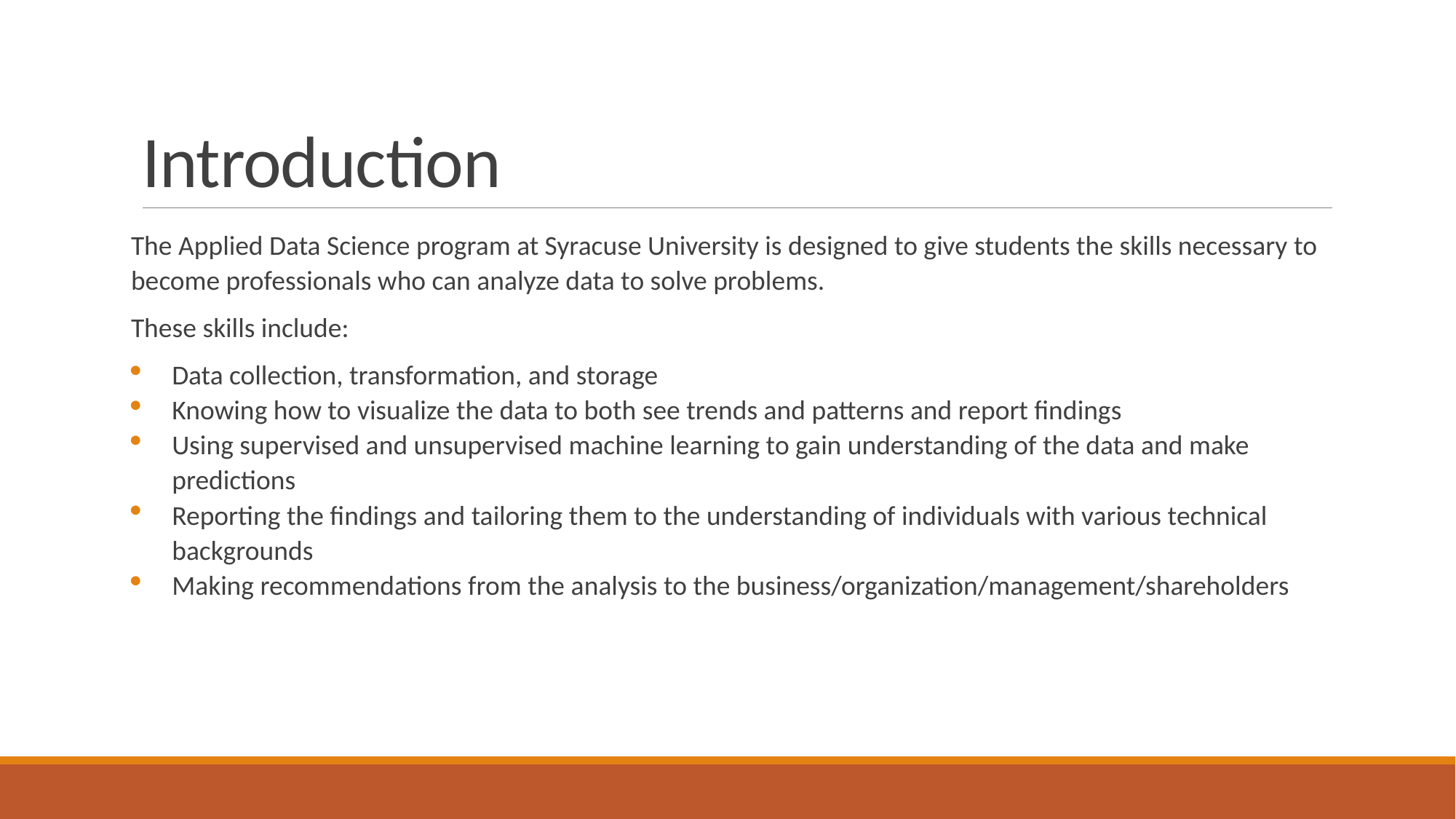

# Introduction
The Applied Data Science program at Syracuse University is designed to give students the skills necessary to become professionals who can analyze data to solve problems.
These skills include:
Data collection, transformation, and storage
Knowing how to visualize the data to both see trends and patterns and report findings
Using supervised and unsupervised machine learning to gain understanding of the data and make predictions
Reporting the findings and tailoring them to the understanding of individuals with various technical backgrounds
Making recommendations from the analysis to the business/organization/management/shareholders